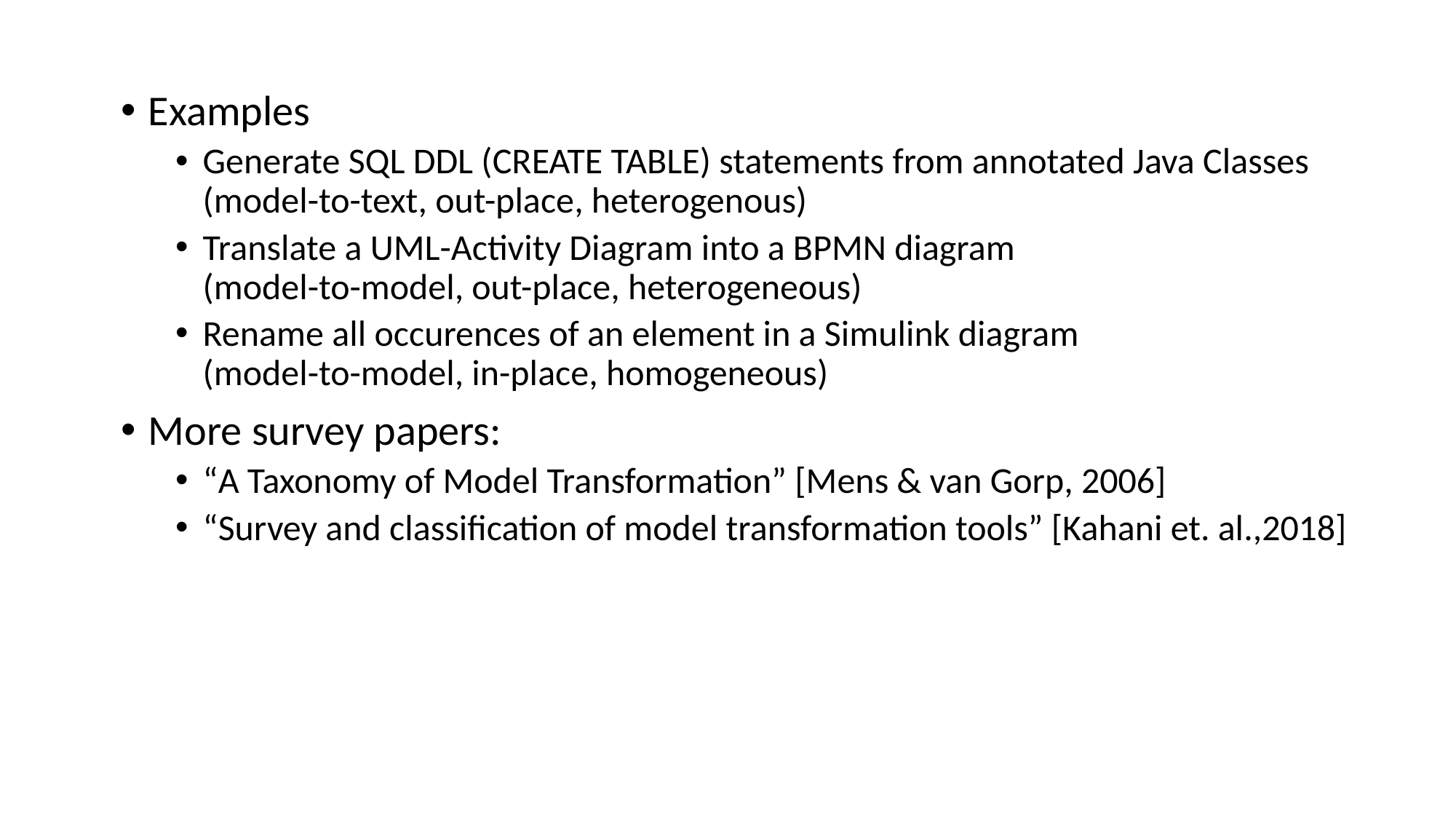

Examples
Generate SQL DDL (CREATE TABLE) statements from annotated Java Classes (model-to-text, out-place, heterogenous)
Translate a UML-Activity Diagram into a BPMN diagram                             (model-to-model, out-place, heterogeneous)
Rename all occurences of an element in a Simulink diagram                     (model-to-model, in-place, homogeneous)
More survey papers:
“A Taxonomy of Model Transformation” [Mens & van Gorp, 2006]
“Survey and classification of model transformation tools” [Kahani et. al.,2018]